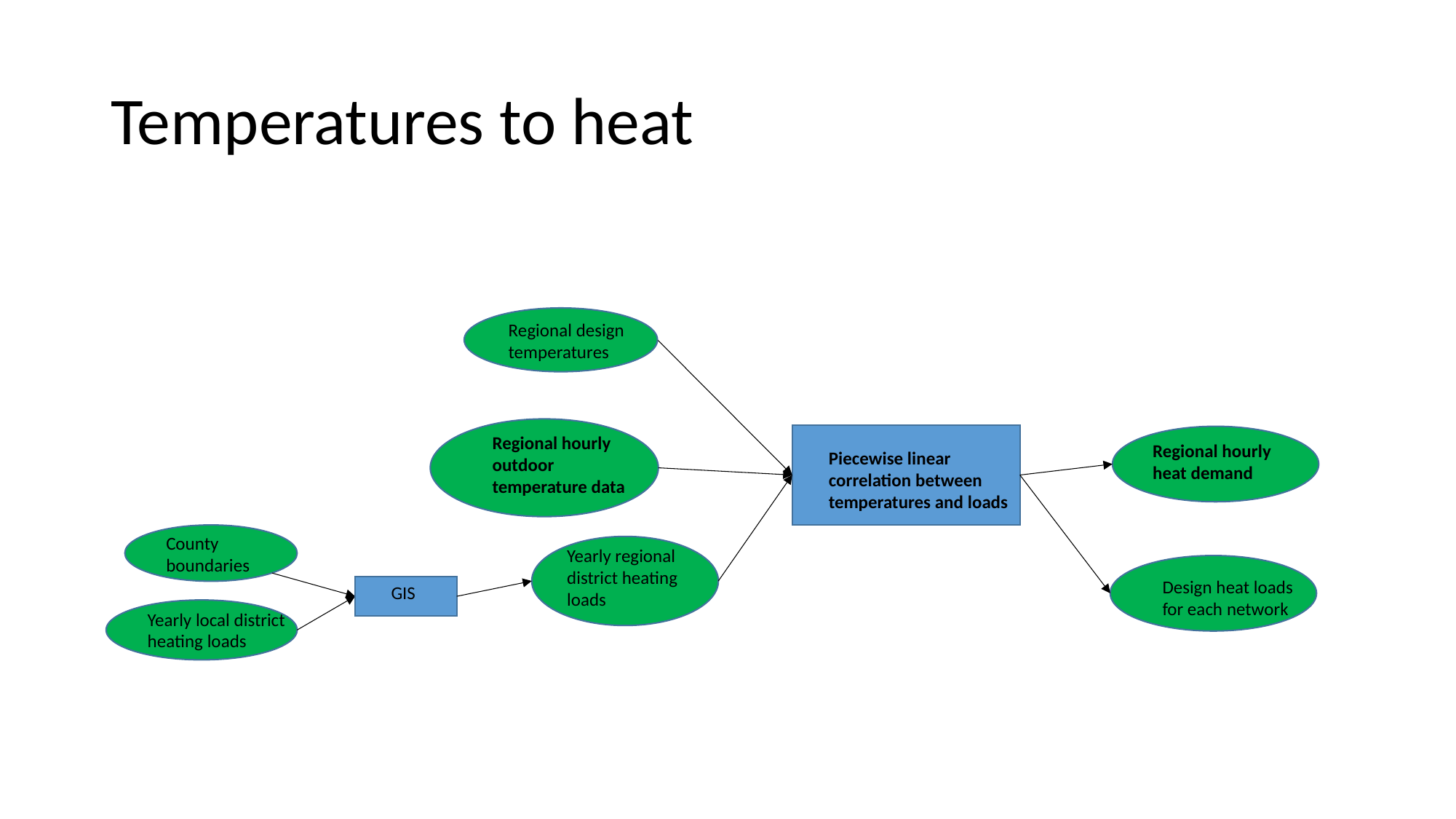

# Temperatures to heat

Regional design temperatures

Regional hourly  outdoor temperature data

Regional hourly heat demand
Piecewise linear correlation between temperatures and loads

County boundaries

Yearly regional district heating loads

Design heat loads for each network
GIS

Yearly local district heating loads